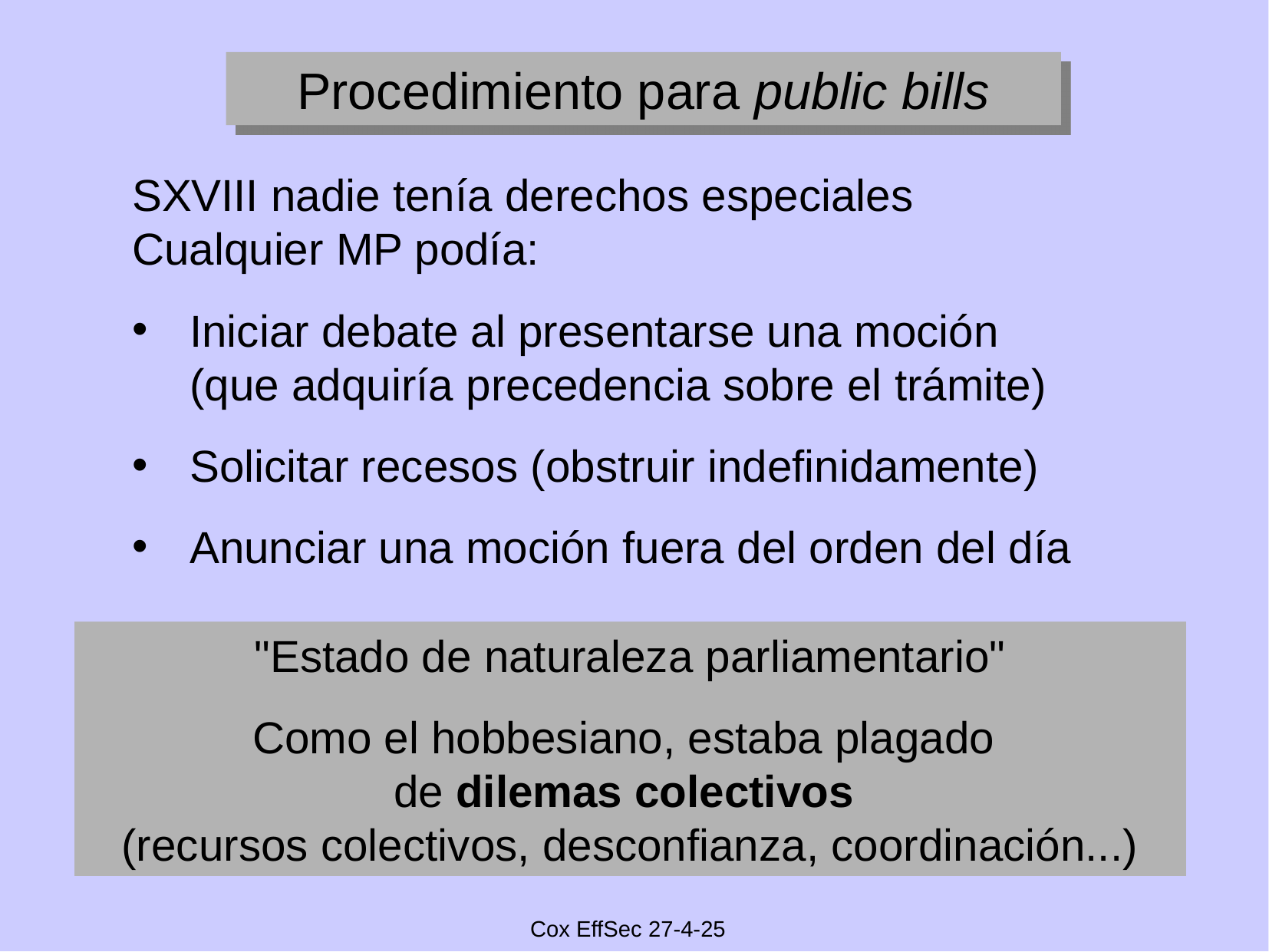

Procedimiento para public bills
SXVIII nadie tenía derechos especiales
Cualquier MP podía:
Iniciar debate al presentarse una moción
(que adquiría precedencia sobre el trámite)
Solicitar recesos (obstruir indefinidamente)
Anunciar una moción fuera del orden del día
"Estado de naturaleza parliamentario"
Como el hobbesiano, estaba plagado
de dilemas colectivos
(recursos colectivos, desconfianza, coordinación...)